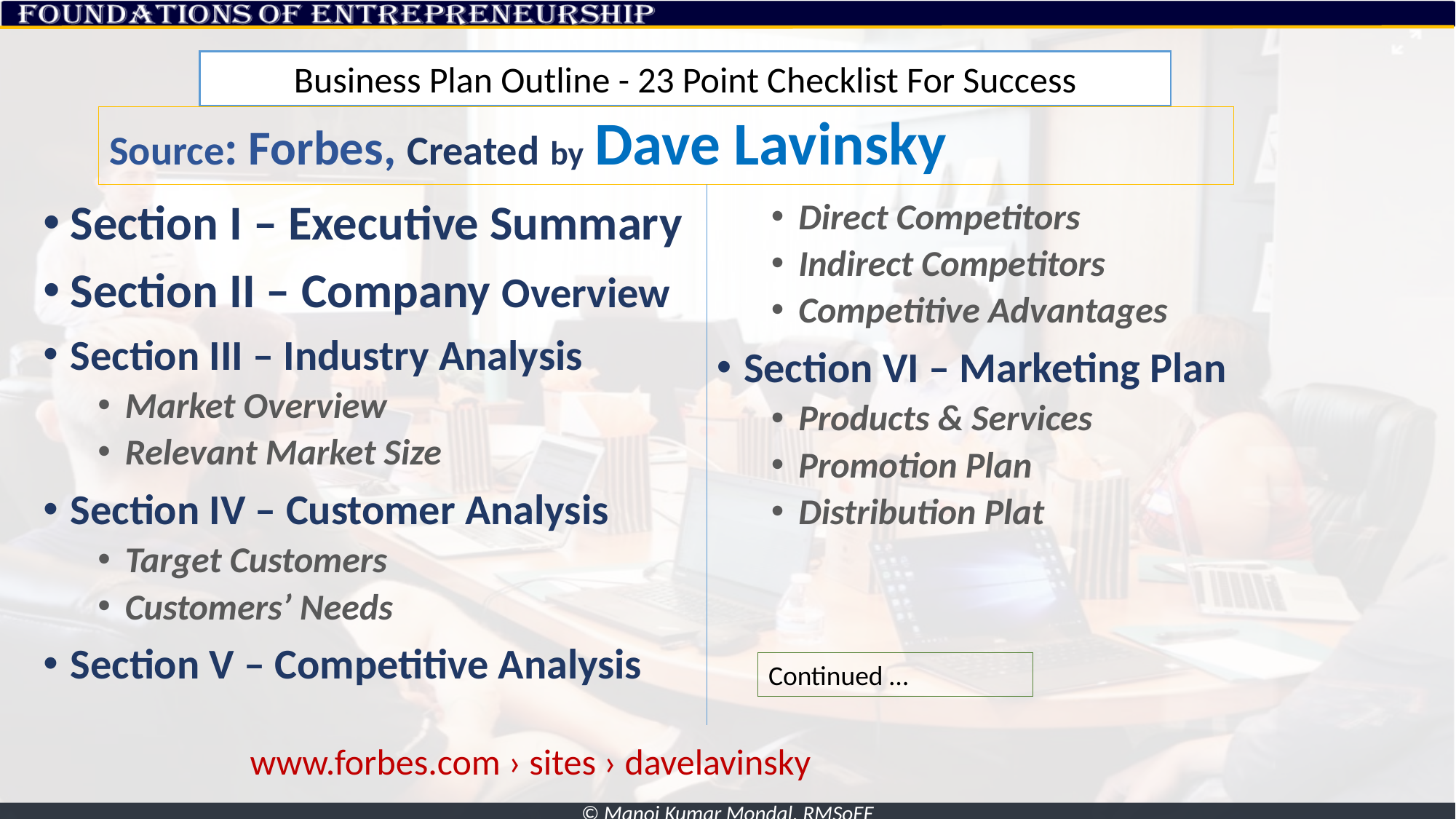

Business Plan Outline - 23 Point Checklist For Success
# Source: Forbes, Created by Dave Lavinsky
Section I – Executive Summary
Section II – Company Overview
Section III – Industry Analysis
Market Overview
Relevant Market Size
Section IV – Customer Analysis
Target Customers
Customers’ Needs
Section V – Competitive Analysis
Direct Competitors
Indirect Competitors
Competitive Advantages
Section VI – Marketing Plan
Products & Services
Promotion Plan
Distribution Plat

Continued …
www.forbes.com › sites › davelavinsky